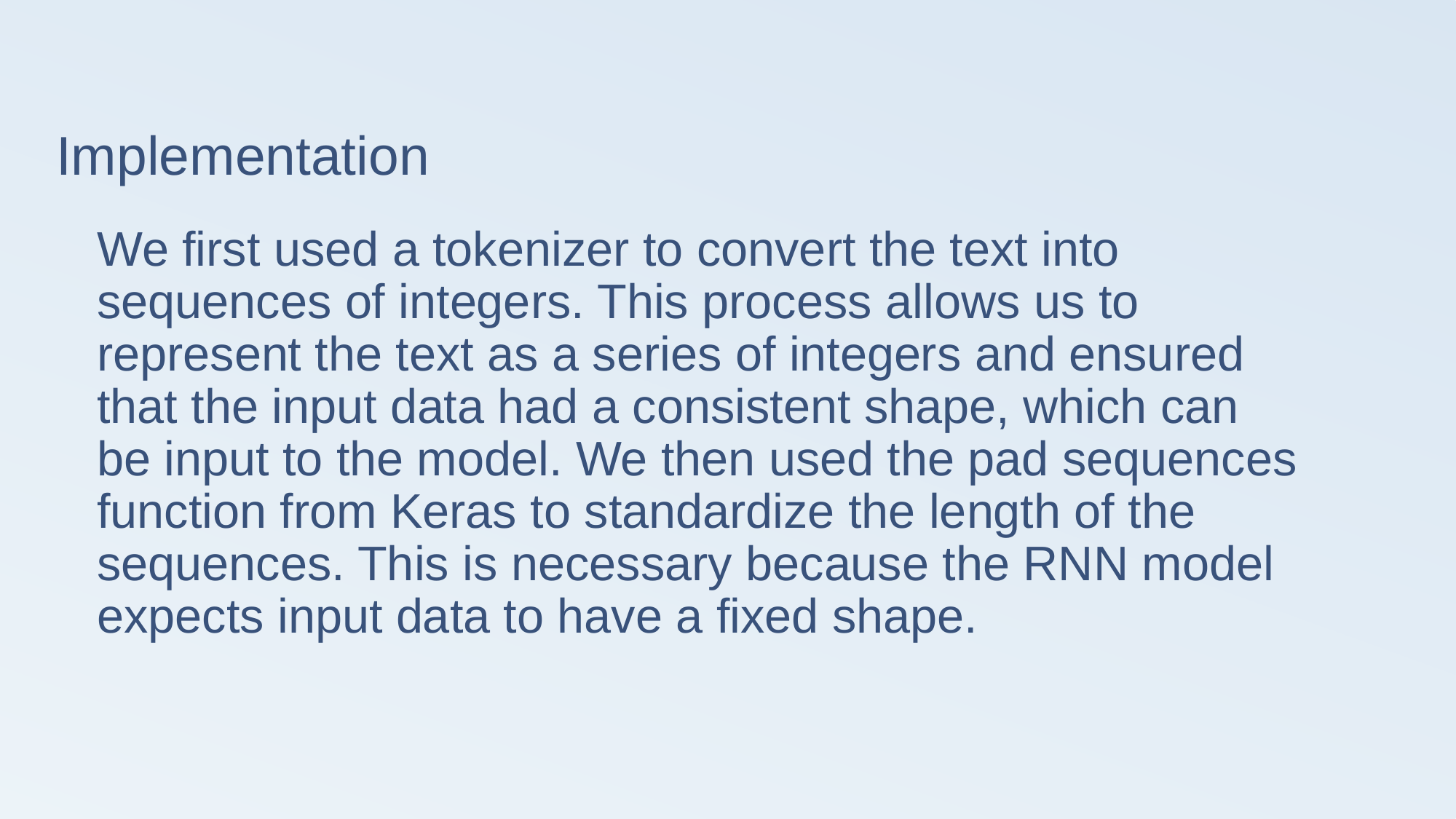

# Implementation
We first used a tokenizer to convert the text into sequences of integers. This process allows us to represent the text as a series of integers and ensured that the input data had a consistent shape, which can be input to the model. We then used the pad sequences function from Keras to standardize the length of the sequences. This is necessary because the RNN model expects input data to have a fixed shape.